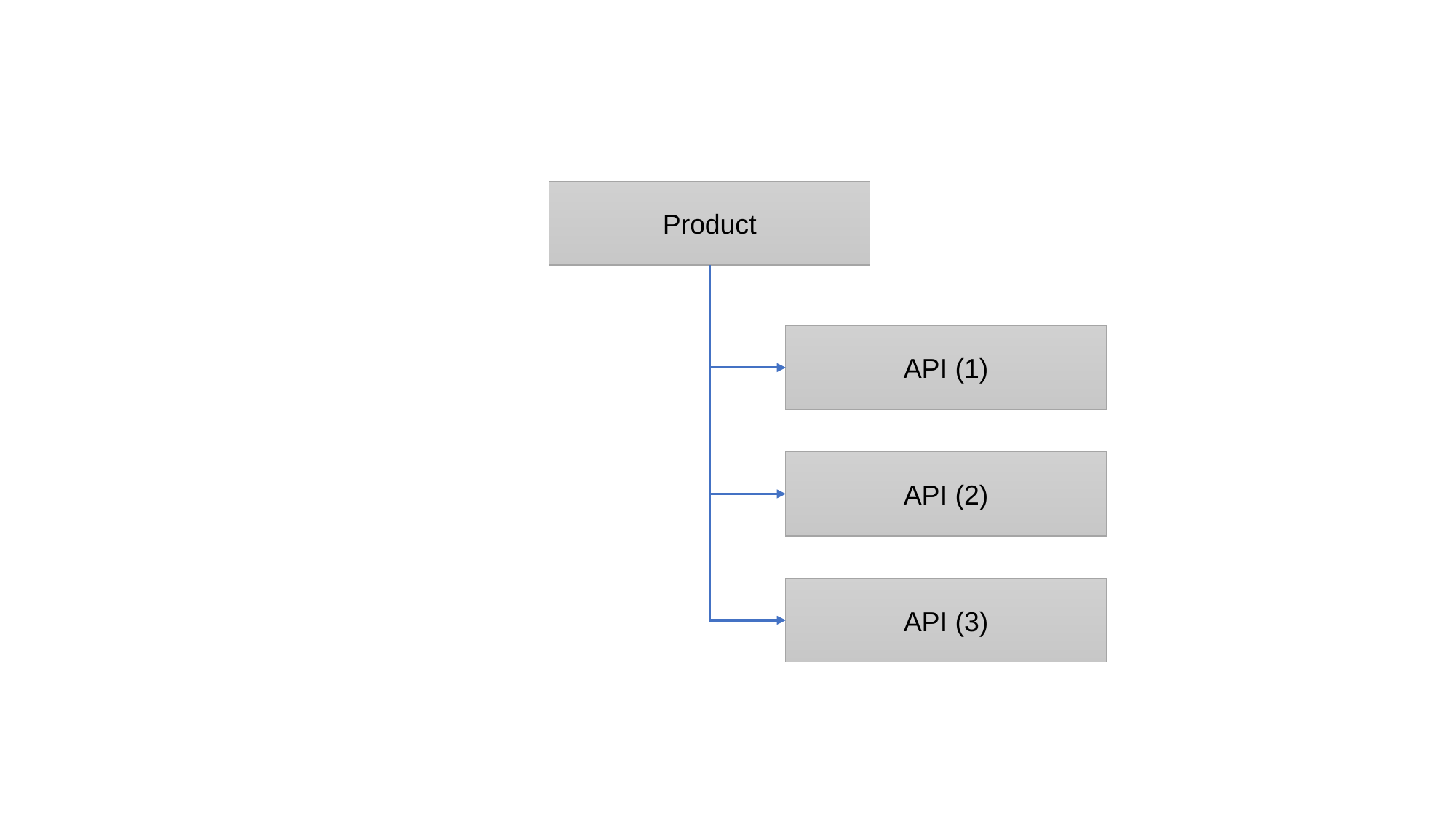

Product
API (1)
API (2)
API (3)